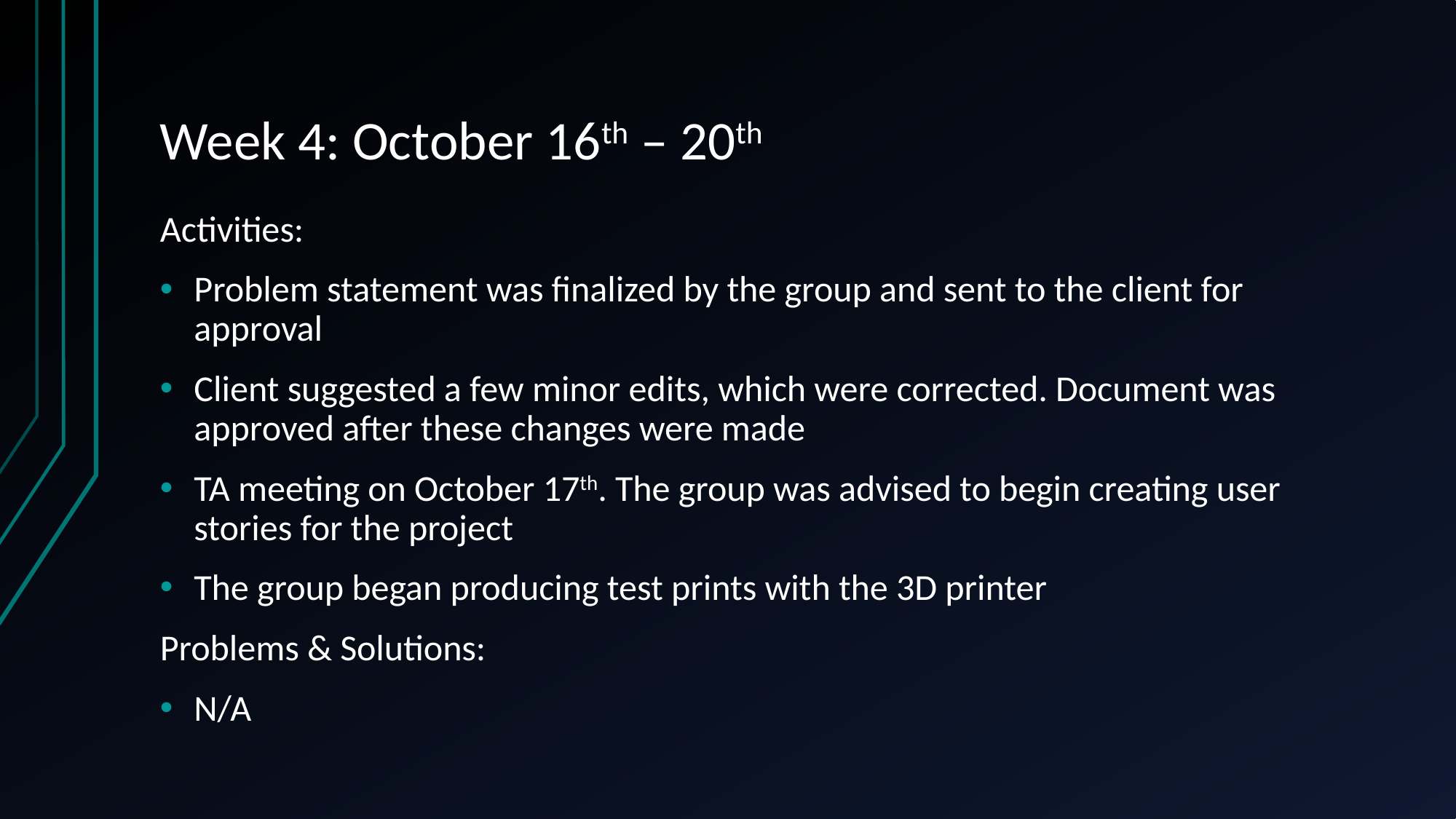

# Week 4: October 16th – 20th
Activities:
Problem statement was finalized by the group and sent to the client for approval
Client suggested a few minor edits, which were corrected. Document was approved after these changes were made
TA meeting on October 17th. The group was advised to begin creating user stories for the project
The group began producing test prints with the 3D printer
Problems & Solutions:
N/A